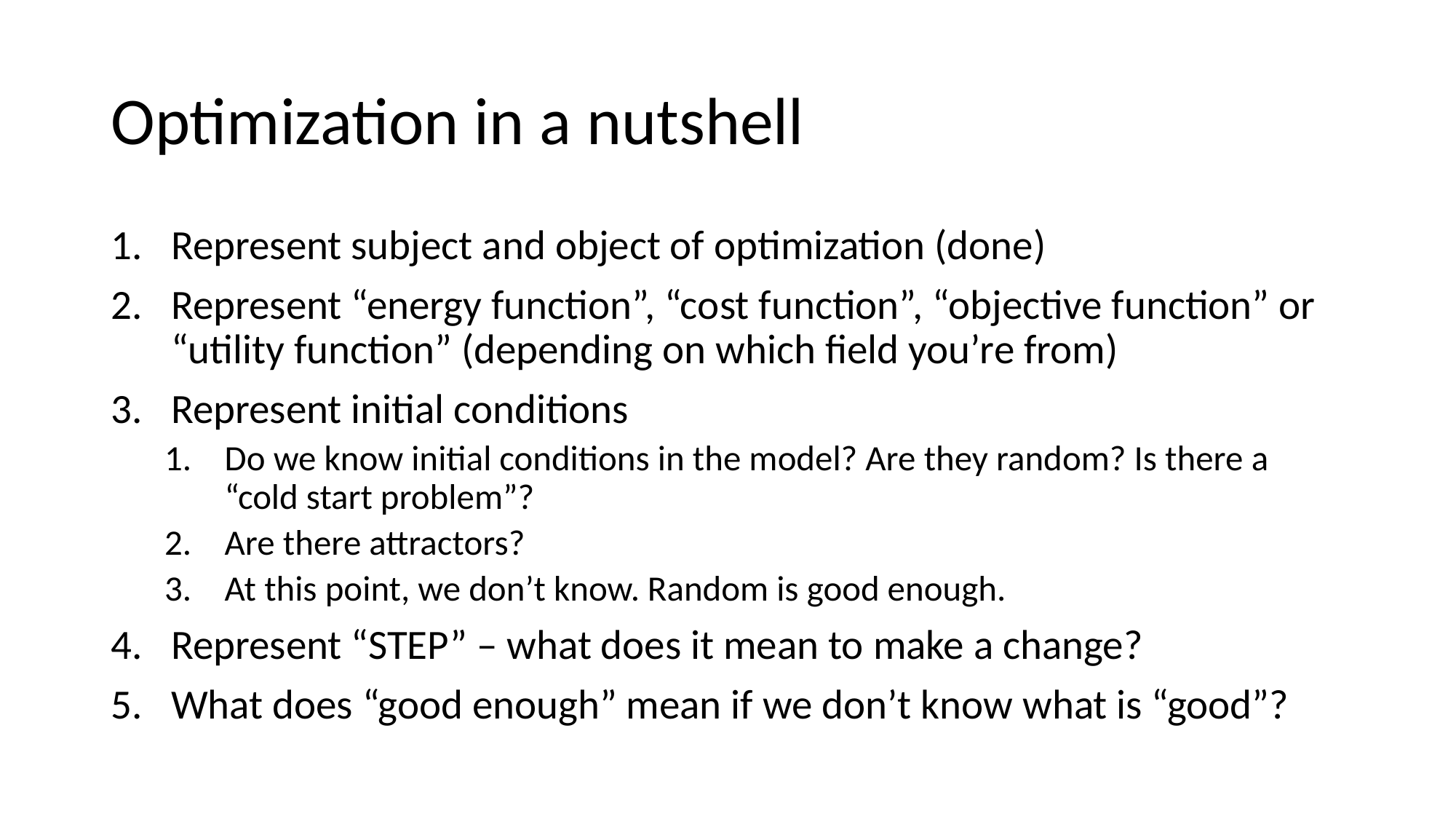

# Optimization in a nutshell
Represent subject and object of optimization (done)
Represent “energy function”, “cost function”, “objective function” or “utility function” (depending on which field you’re from)
Represent initial conditions
Do we know initial conditions in the model? Are they random? Is there a “cold start problem”?
Are there attractors?
At this point, we don’t know. Random is good enough.
Represent “STEP” – what does it mean to make a change?
What does “good enough” mean if we don’t know what is “good”?